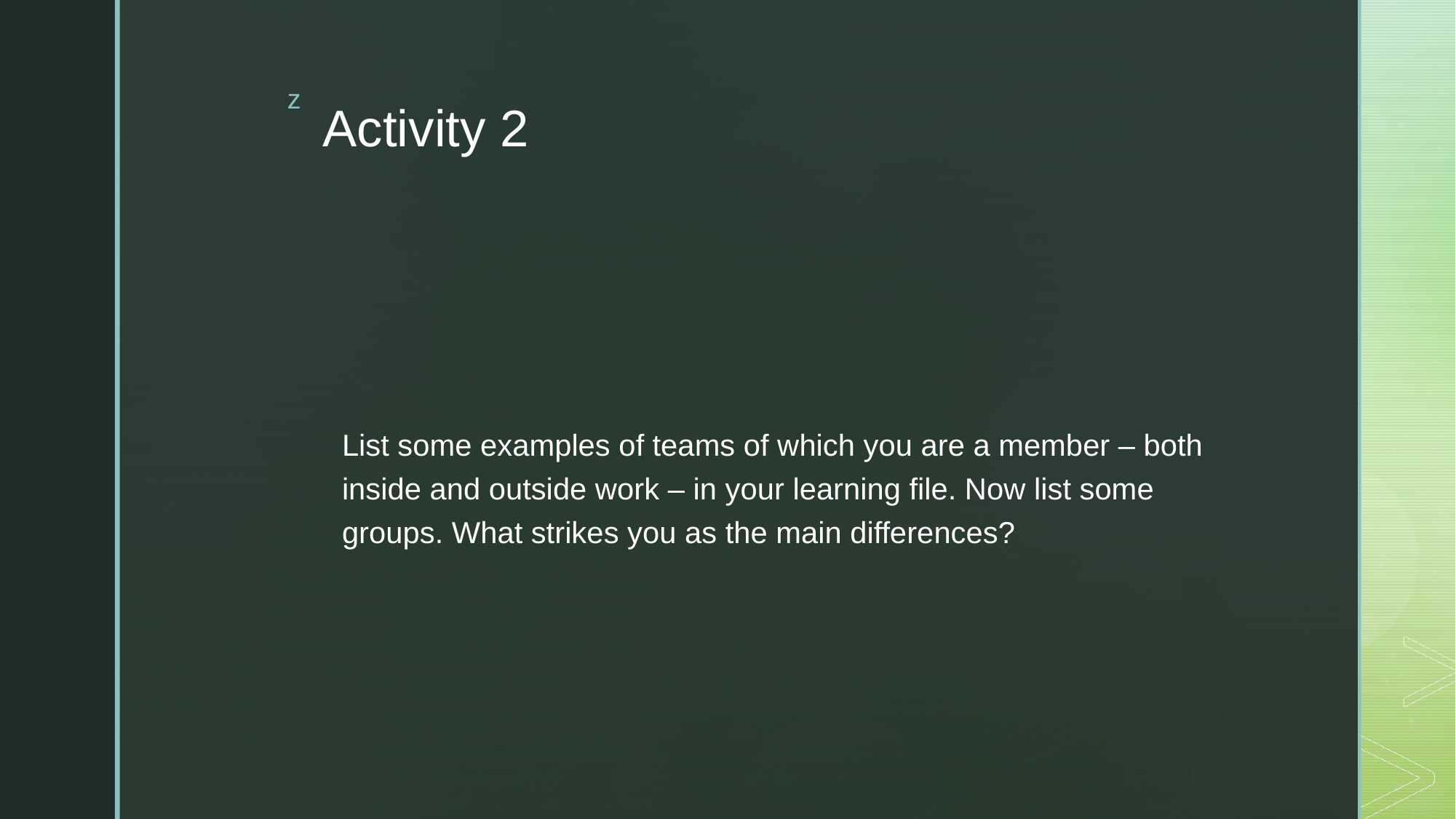

# Activity 2
List some examples of teams of which you are a member – both inside and outside work – in your learning file. Now list some groups. What strikes you as the main differences?